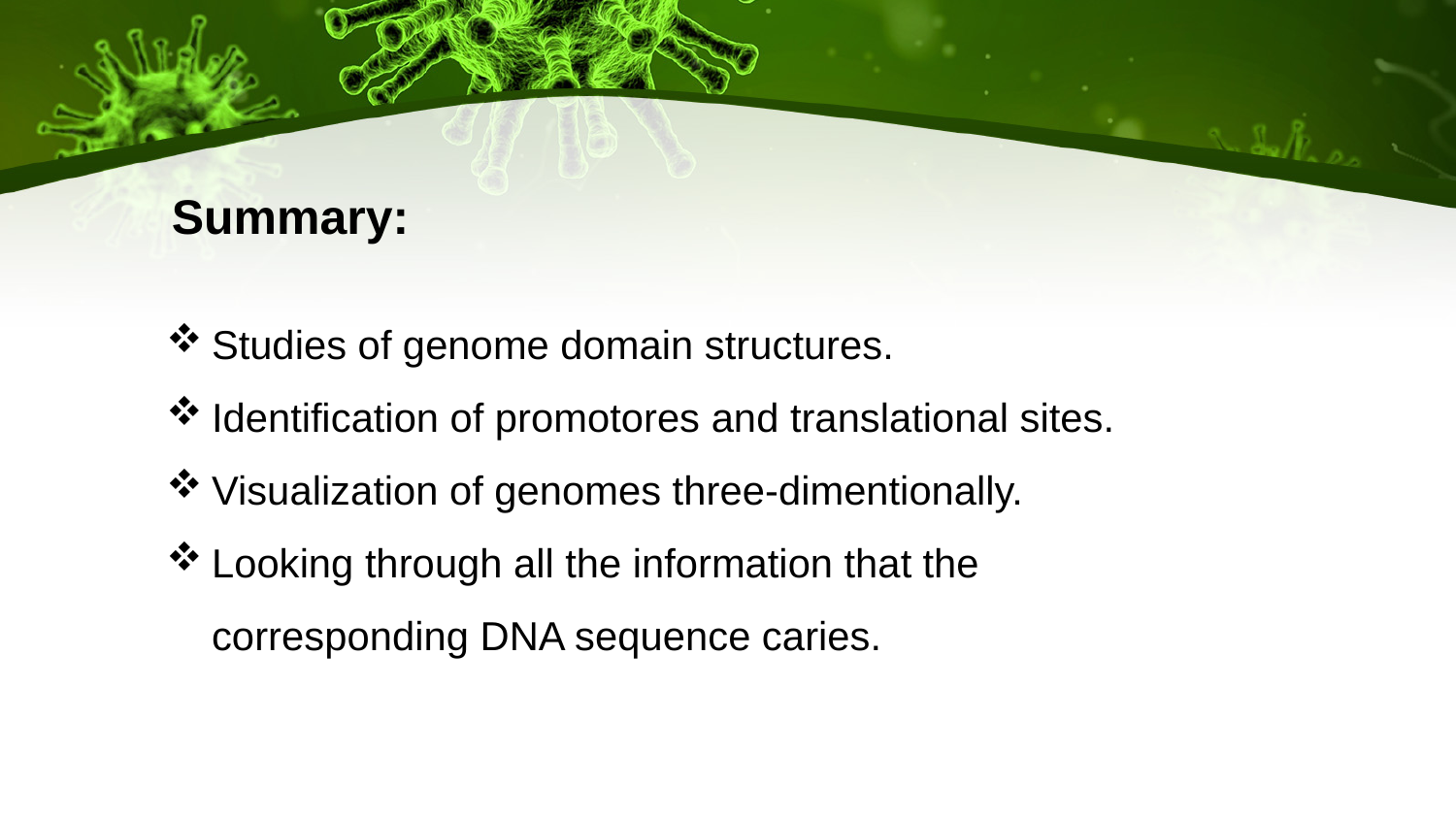

Summary:
Studies of genome domain structures.
Identification of promotores and translational sites.
Visualization of genomes three-dimentionally.
Looking through all the information that the corresponding DNA sequence caries.